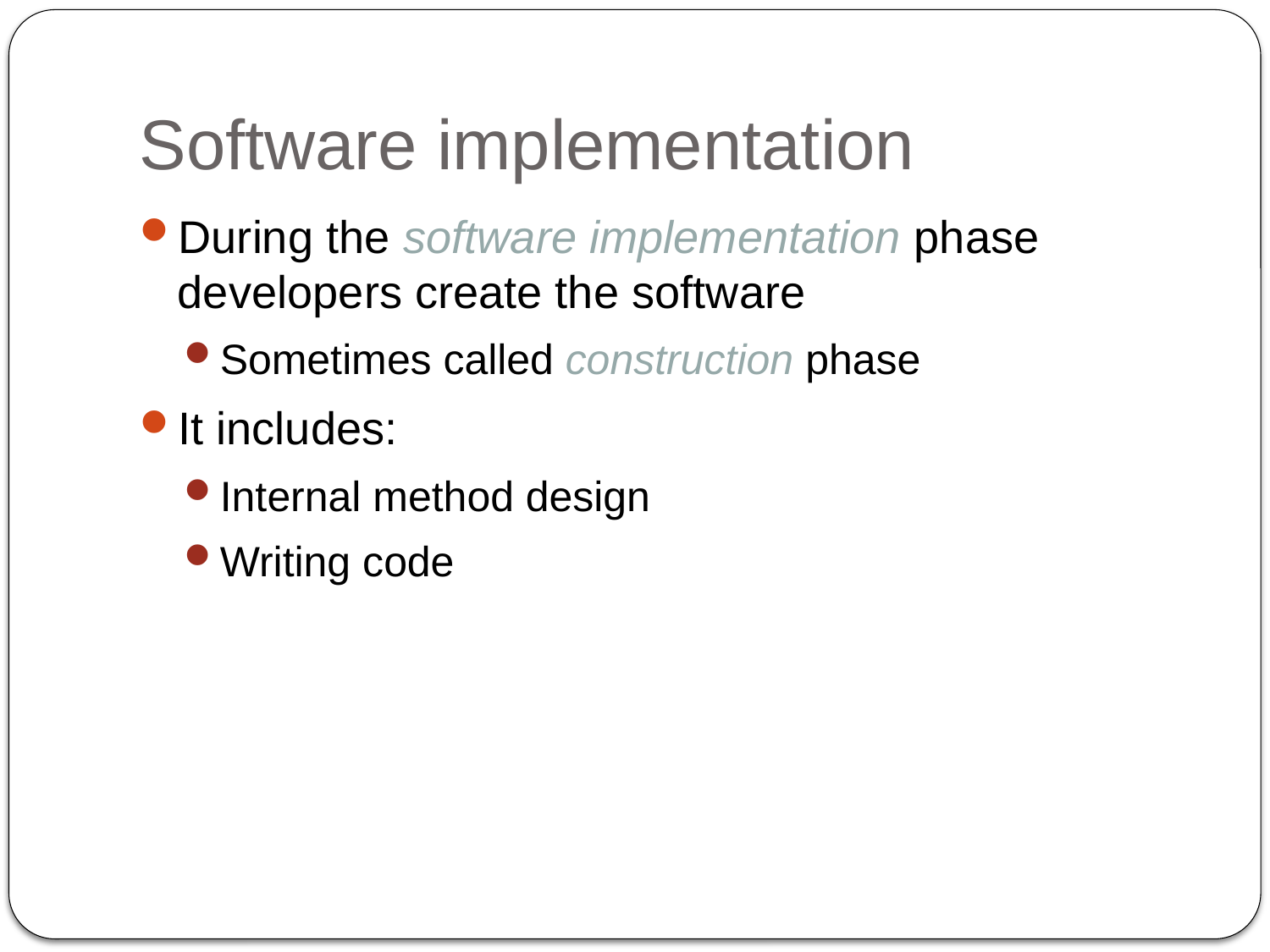

# Software implementation
During the software implementation phase developers create the software
Sometimes called construction phase
It includes:
Internal method design
Writing code